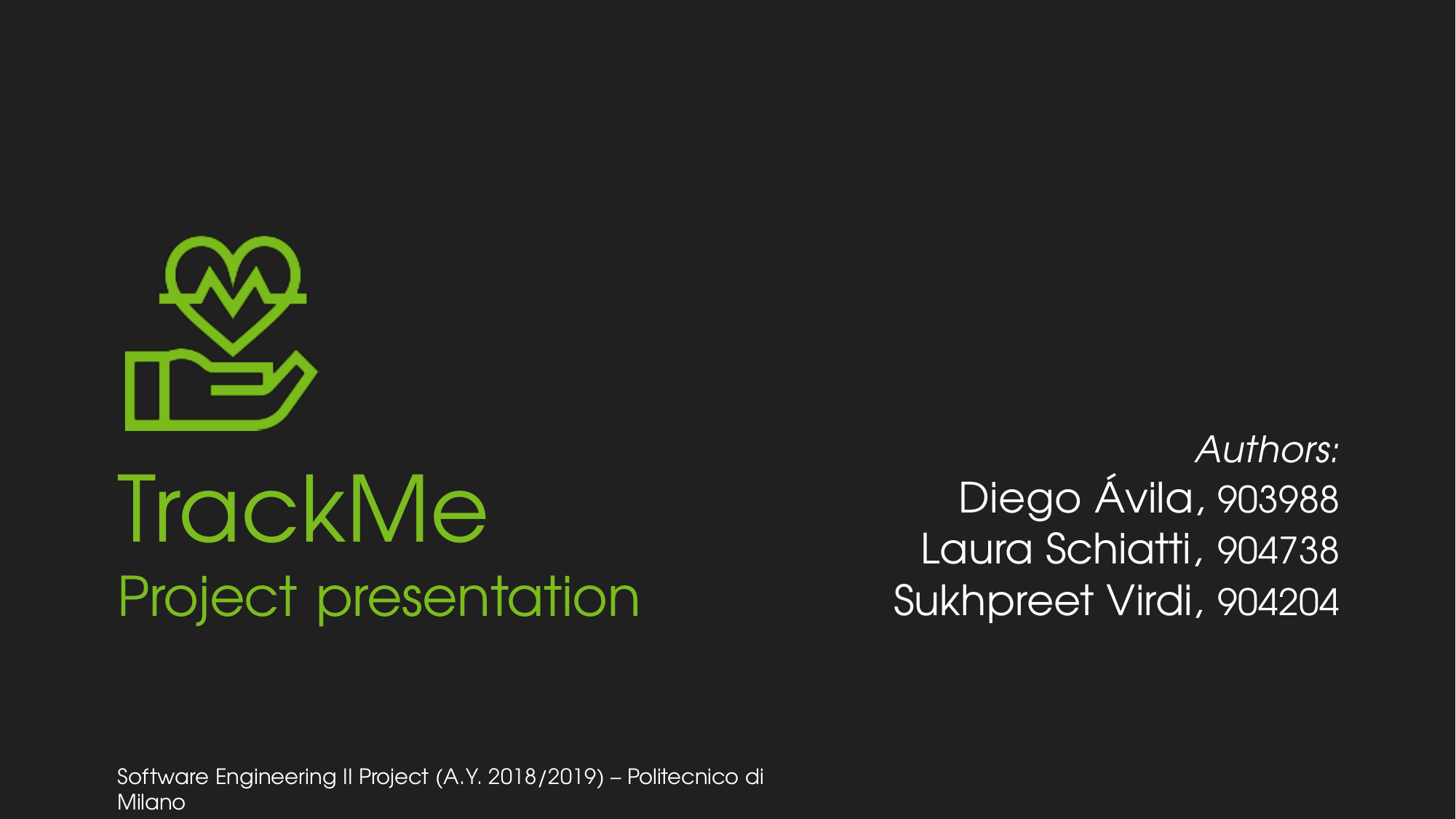

Authors:
Diego Ávila, 903988
Laura Schiatti, 904738
Sukhpreet Virdi, 904204
TrackMe
Project presentation
Software Engineering II Project (A.Y. 2018/2019) – Politecnico di Milano